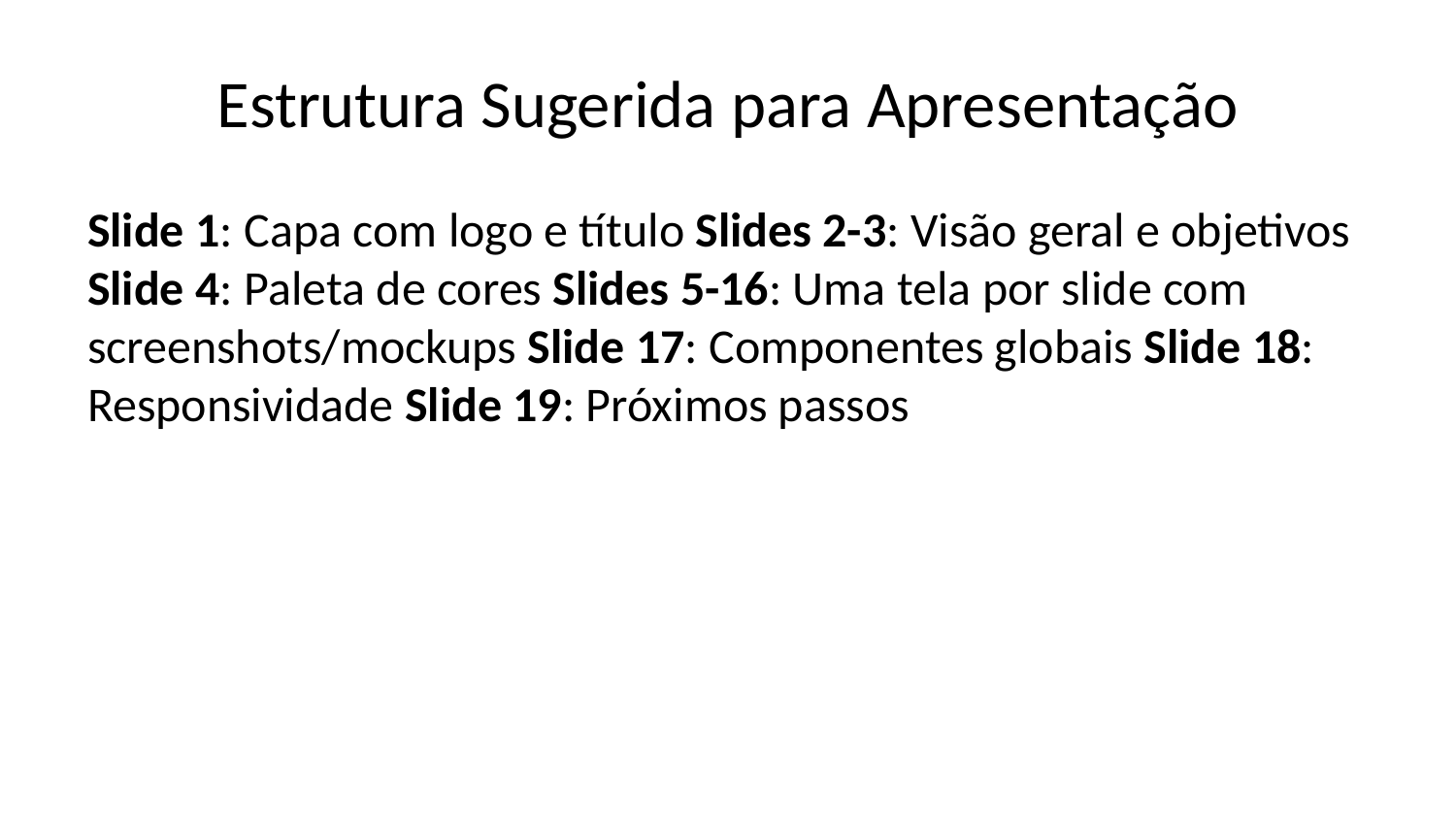

# Estrutura Sugerida para Apresentação
Slide 1: Capa com logo e título Slides 2-3: Visão geral e objetivos Slide 4: Paleta de cores Slides 5-16: Uma tela por slide com screenshots/mockups Slide 17: Componentes globais Slide 18: Responsividade Slide 19: Próximos passos